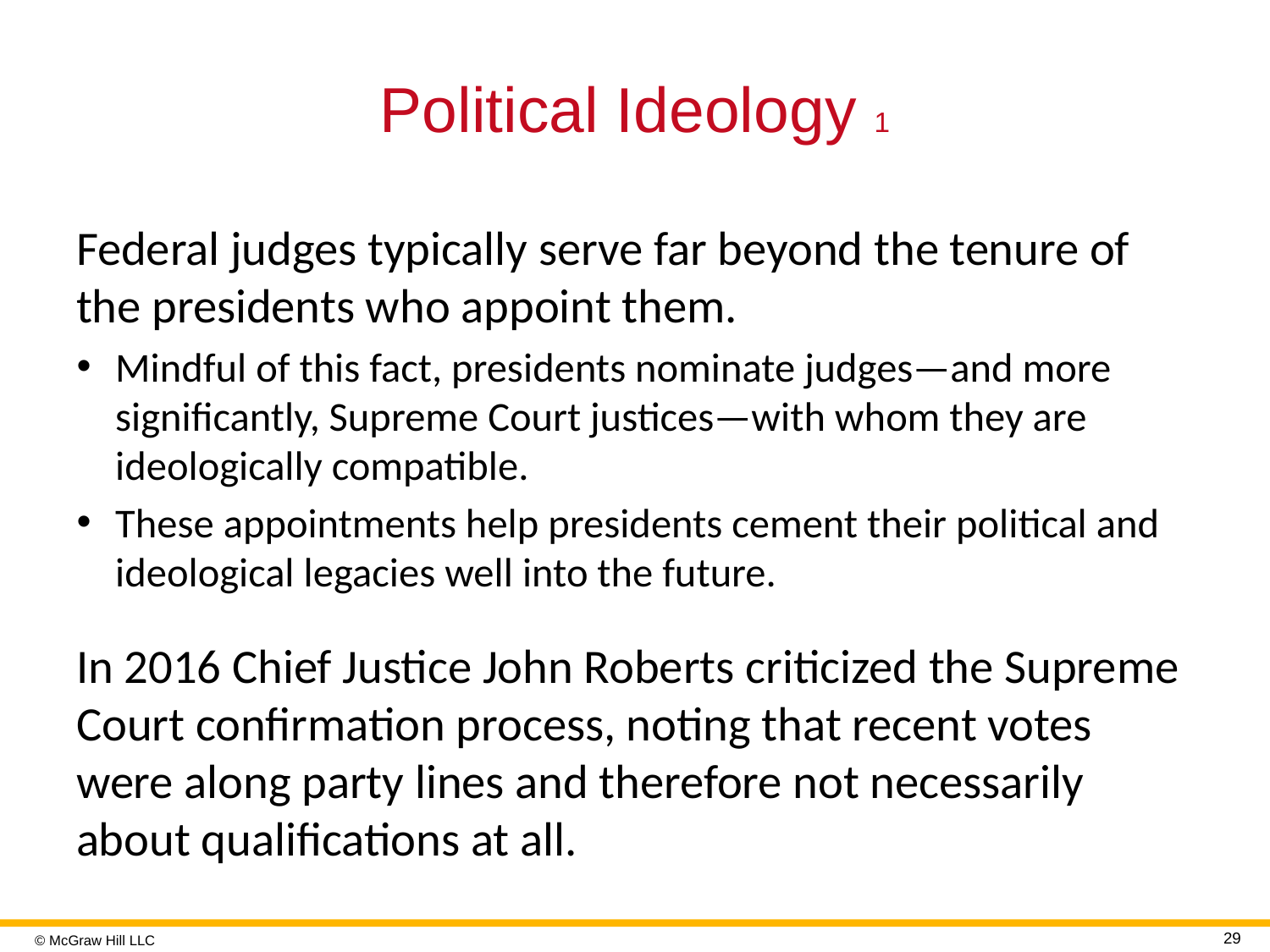

# Political Ideology 1
Federal judges typically serve far beyond the tenure of the presidents who appoint them.
Mindful of this fact, presidents nominate judges—and more significantly, Supreme Court justices—with whom they are ideologically compatible.
These appointments help presidents cement their political and ideological legacies well into the future.
In 2016 Chief Justice John Roberts criticized the Supreme Court confirmation process, noting that recent votes were along party lines and therefore not necessarily about qualifications at all.
29